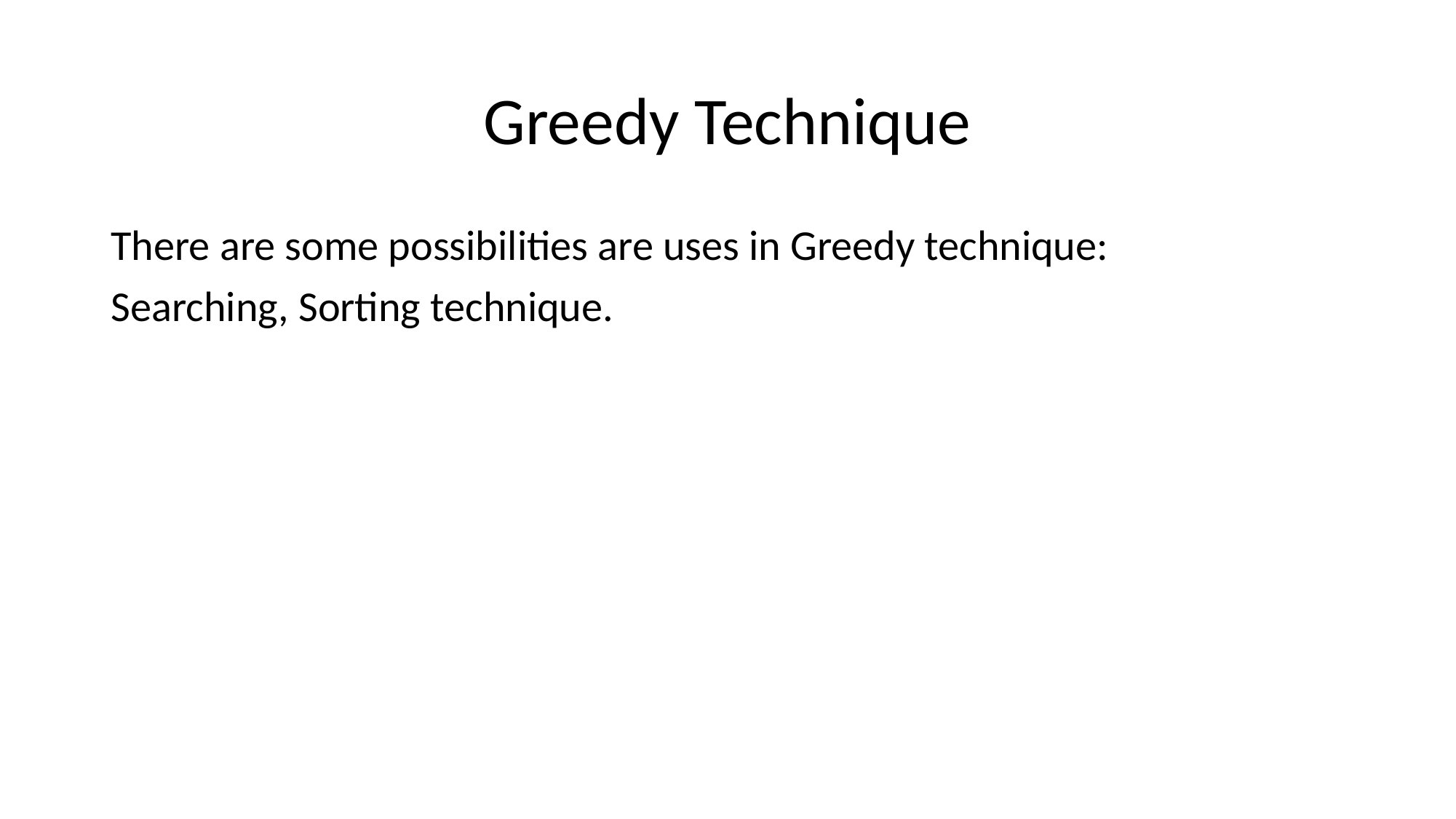

# Greedy Technique
There are some possibilities are uses in Greedy technique:
Searching, Sorting technique.